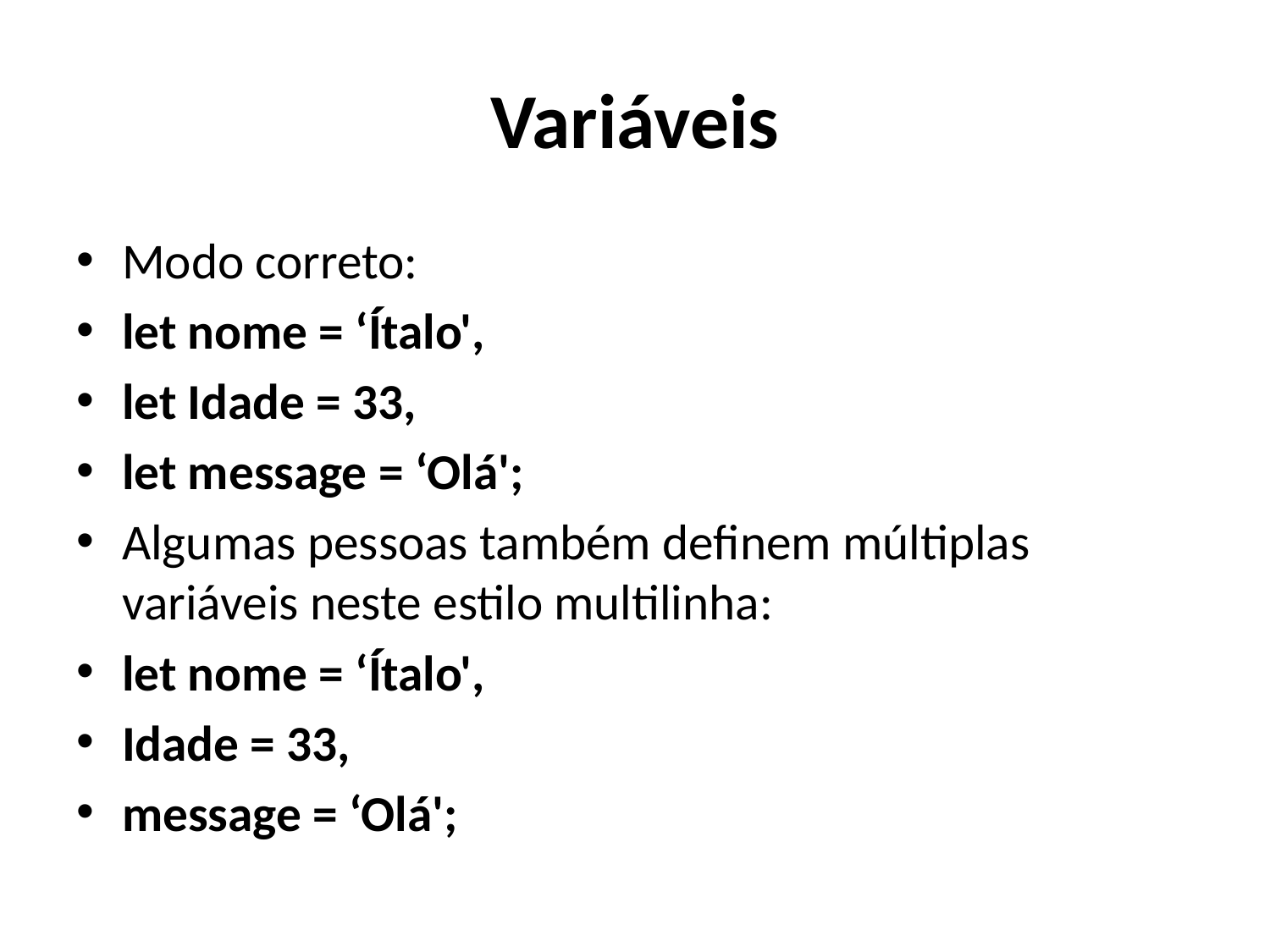

# Variáveis
Modo correto:
let nome = ‘Ítalo',
let Idade = 33,
let message = ‘Olá';
Algumas pessoas também definem múltiplas variáveis ​​neste estilo multilinha:
let nome = ‘Ítalo',
Idade = 33,
message = ‘Olá';